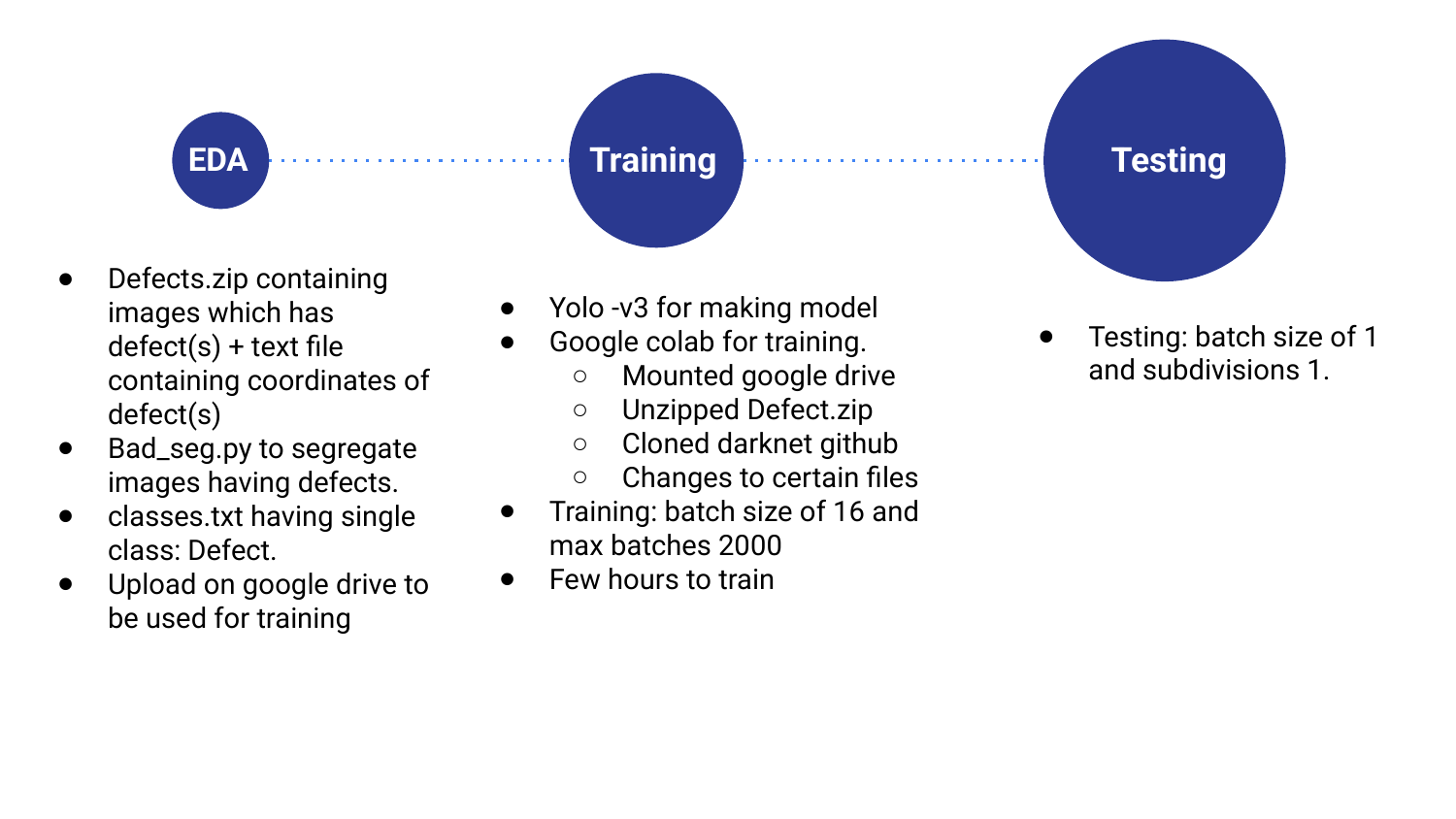

EDA
Training
Testing
Defects.zip containing images which has defect(s) + text file containing coordinates of defect(s)
Bad_seg.py to segregate images having defects.
classes.txt having single class: Defect.
Upload on google drive to be used for training
Yolo -v3 for making model
Google colab for training.
Mounted google drive
Unzipped Defect.zip
Cloned darknet github
Changes to certain files
Training: batch size of 16 and max batches 2000
Few hours to train

Testing: batch size of 1 and subdivisions 1.
Testing